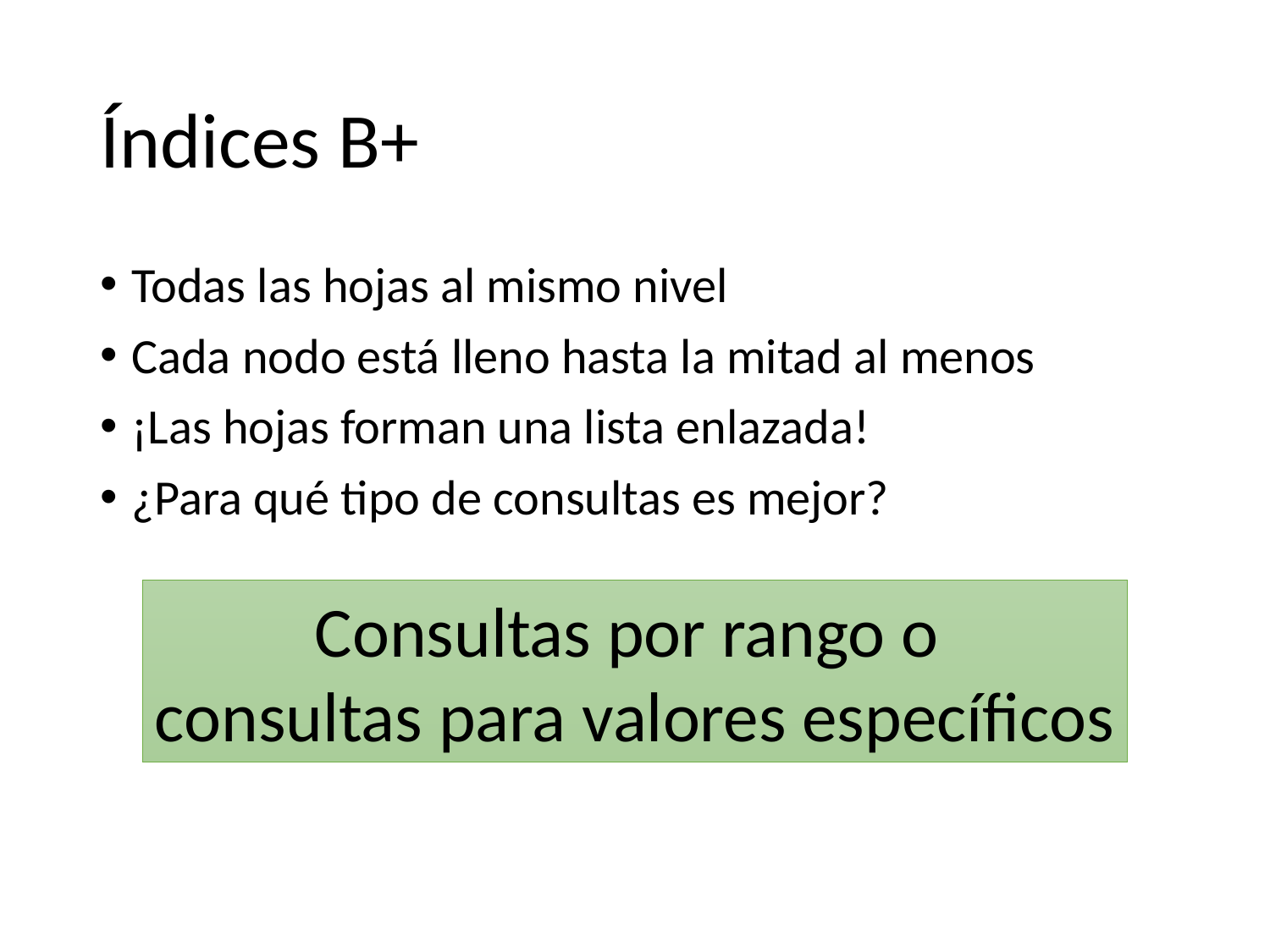

# Índices B+
Todas las hojas al mismo nivel
Cada nodo está lleno hasta la mitad al menos
¡Las hojas forman una lista enlazada!
¿Para qué tipo de consultas es mejor?
Consultas por rango o
consultas para valores específicos